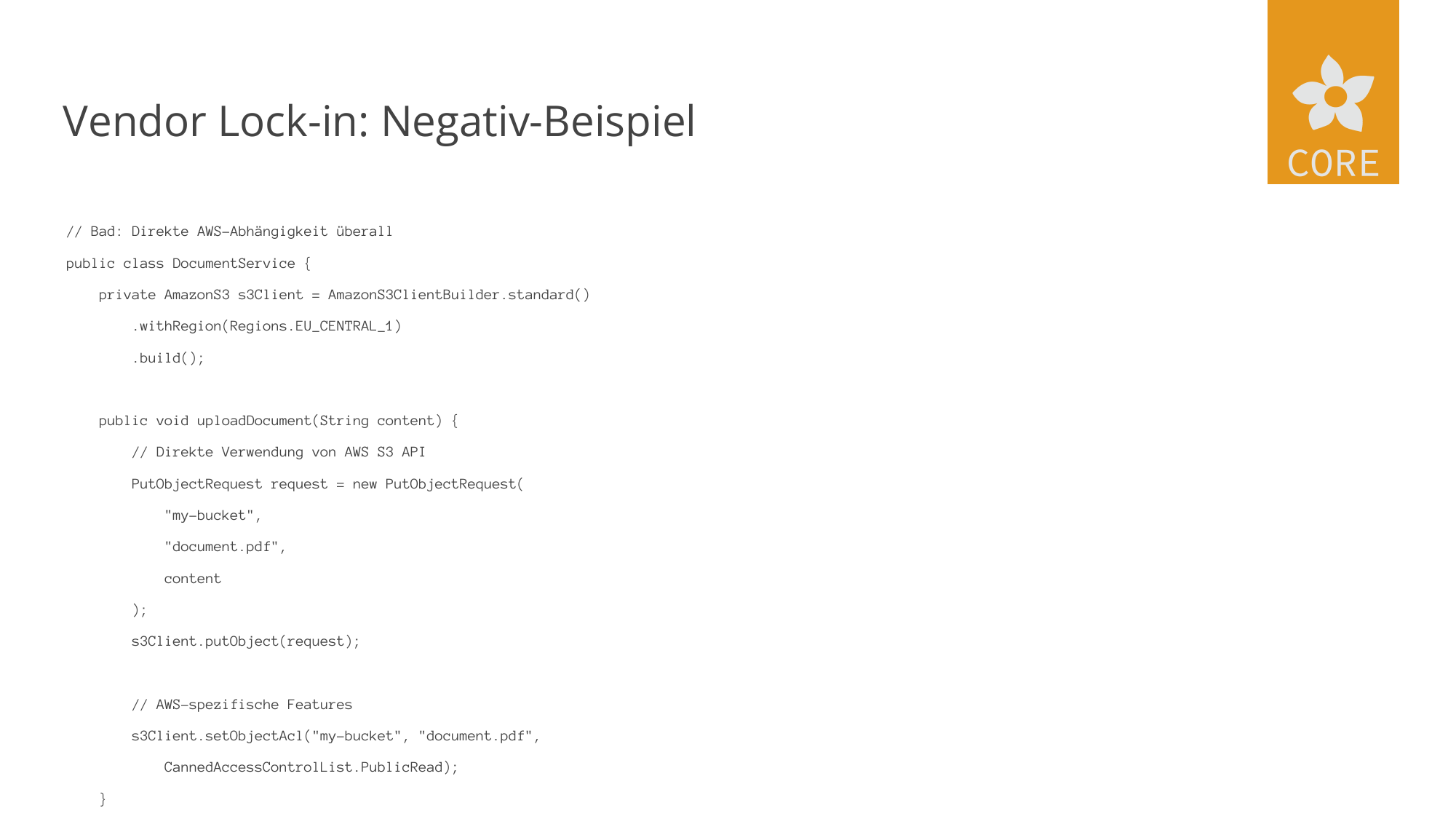

# Vendor Lock-in: Negativ-Beispiel
// Bad: Direkte AWS-Abhängigkeit überall
public class DocumentService {
    private AmazonS3 s3Client = AmazonS3ClientBuilder.standard()
        .withRegion(Regions.EU_CENTRAL_1)
        .build();

    public void uploadDocument(String content) {
        // Direkte Verwendung von AWS S3 API
        PutObjectRequest request = new PutObjectRequest(
            "my-bucket",
            "document.pdf",
            content
        );
        s3Client.putObject(request);

        // AWS-spezifische Features
        s3Client.setObjectAcl("my-bucket", "document.pdf",
            CannedAccessControlList.PublicRead);
    }

    public String getDocument(String key) {
        // Fest verdrahtet mit AWS
        S3Object object = s3Client.getObject("my-bucket", key);
        return IOUtils.toString(object.getObjectContent());
    }
}